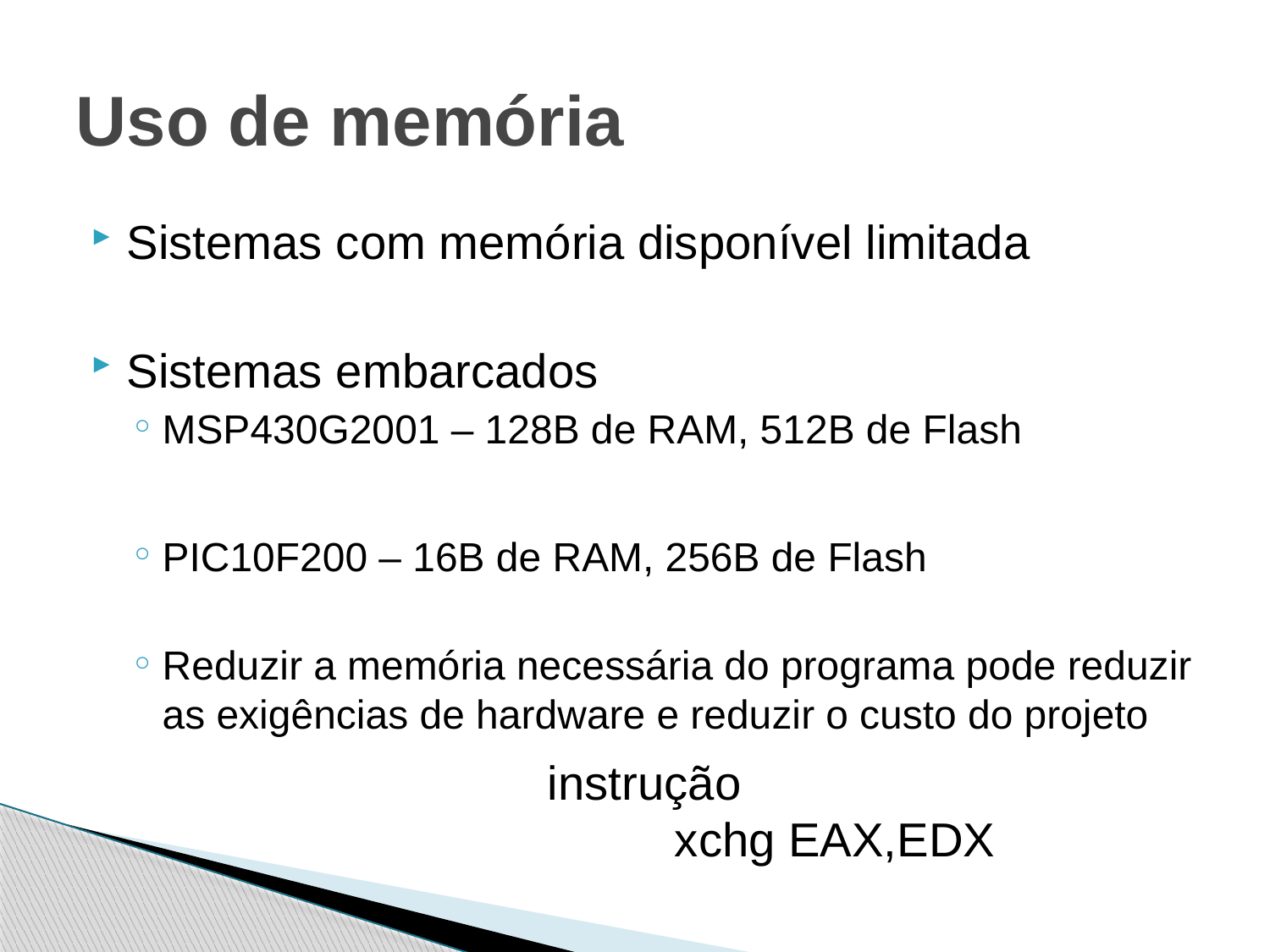

# Uso de memória
Sistemas com memória disponível limitada

Sistemas embarcados
MSP430G2001 – 128B de RAM, 512B de Flash

PIC10F200 – 16B de RAM, 256B de Flash

Reduzir a memória necessária do programa pode reduzir as exigências de hardware e reduzir o custo do projeto
instrução
	xchg EAX,EDX